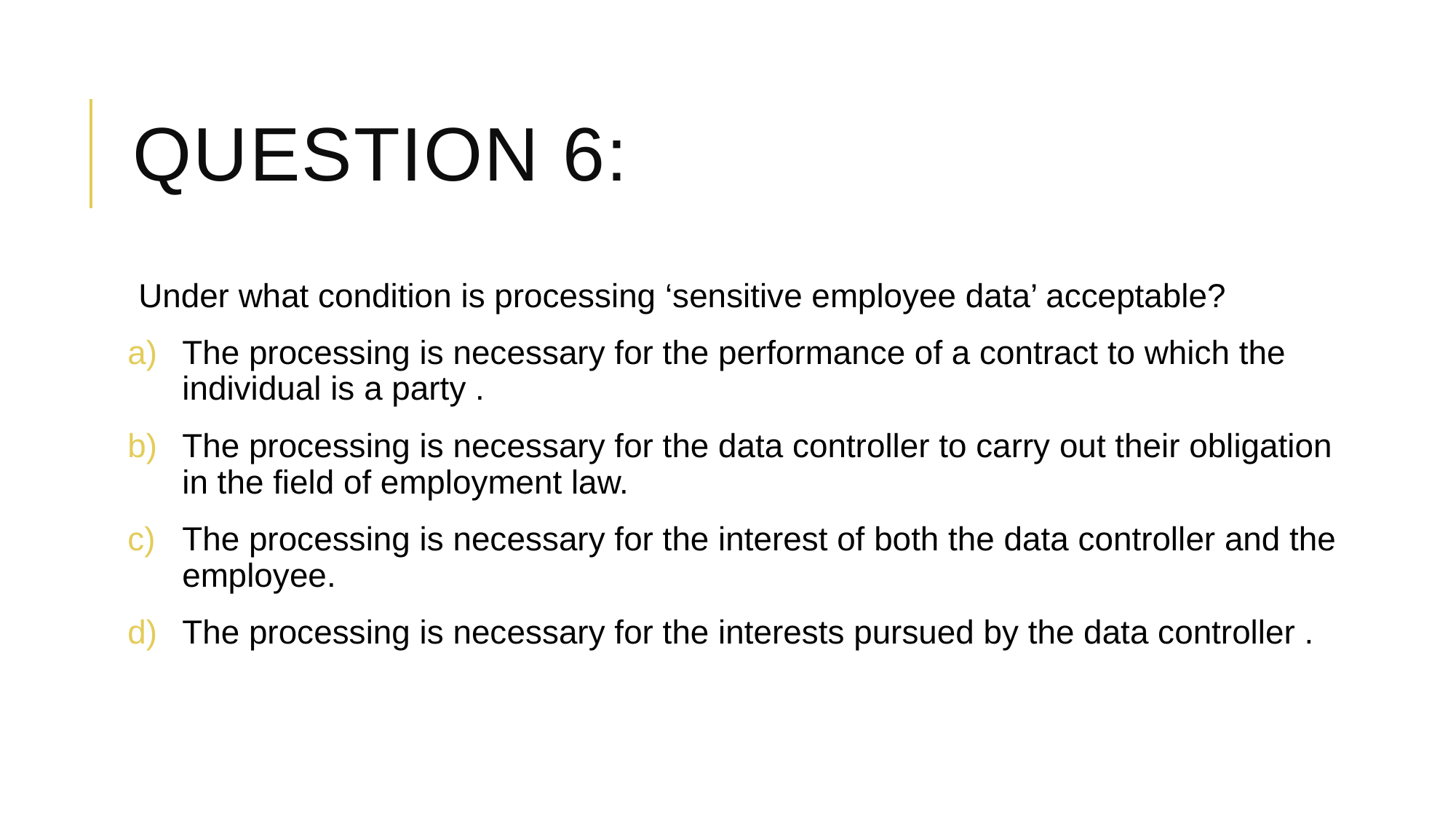

# Question 6:
Under what condition is processing ‘sensitive employee data’ acceptable?
The processing is necessary for the performance of a contract to which the individual is a party .
The processing is necessary for the data controller to carry out their obligation in the field of employment law.
The processing is necessary for the interest of both the data controller and the employee.
The processing is necessary for the interests pursued by the data controller .